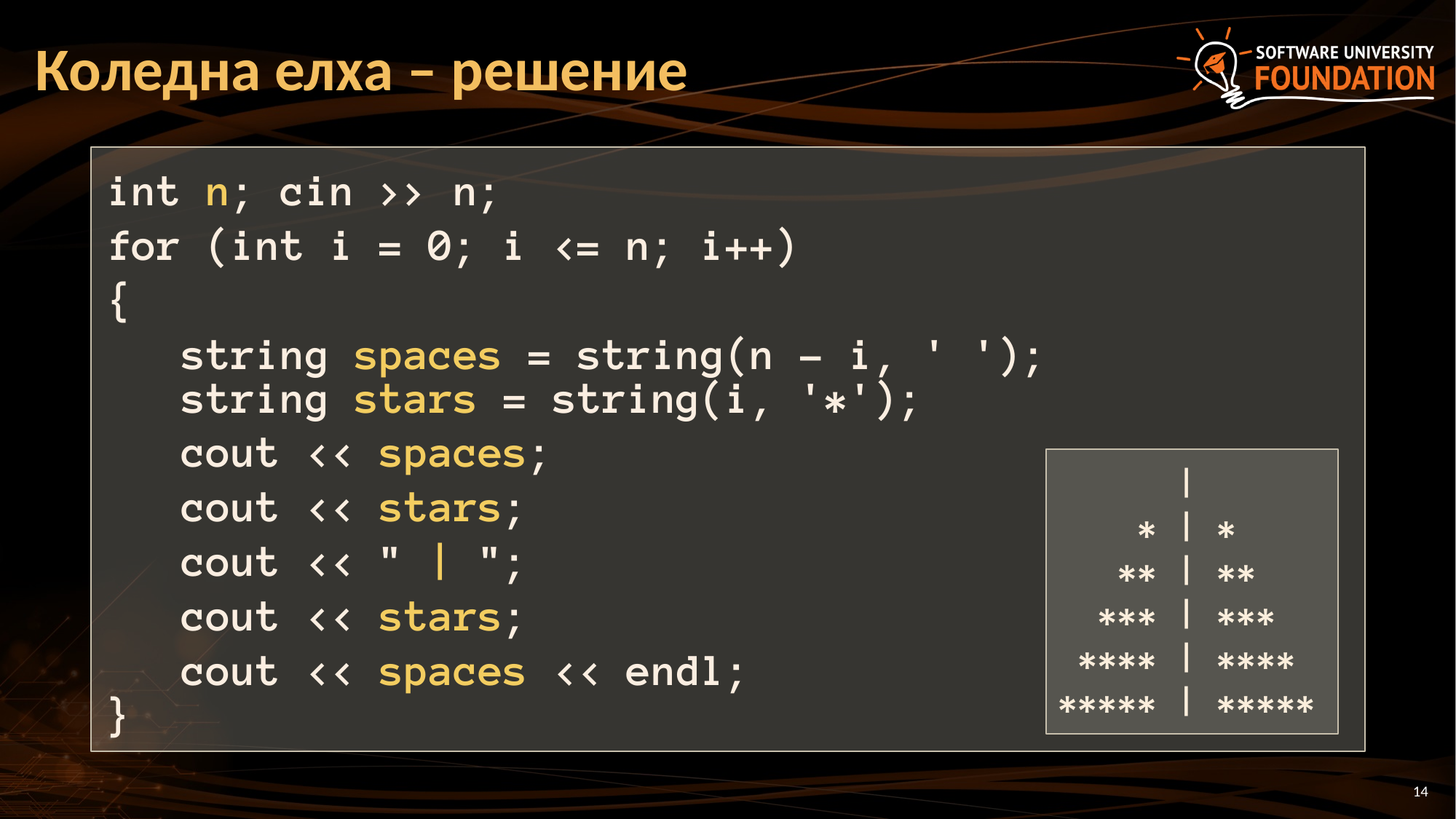

# Коледна елха – решение
int n; cin >> n;
for (int i = 0; i <= n; i++)
{
   string spaces = string(n - i, ' ');
   string stars = string(i, '*');
   cout << spaces;
   cout << stars;
   cout << " | ";
   cout << stars;
   cout << spaces << endl;
}
      |
    * | *
   ** | **
  *** | ***
 **** | ****
***** | *****
14